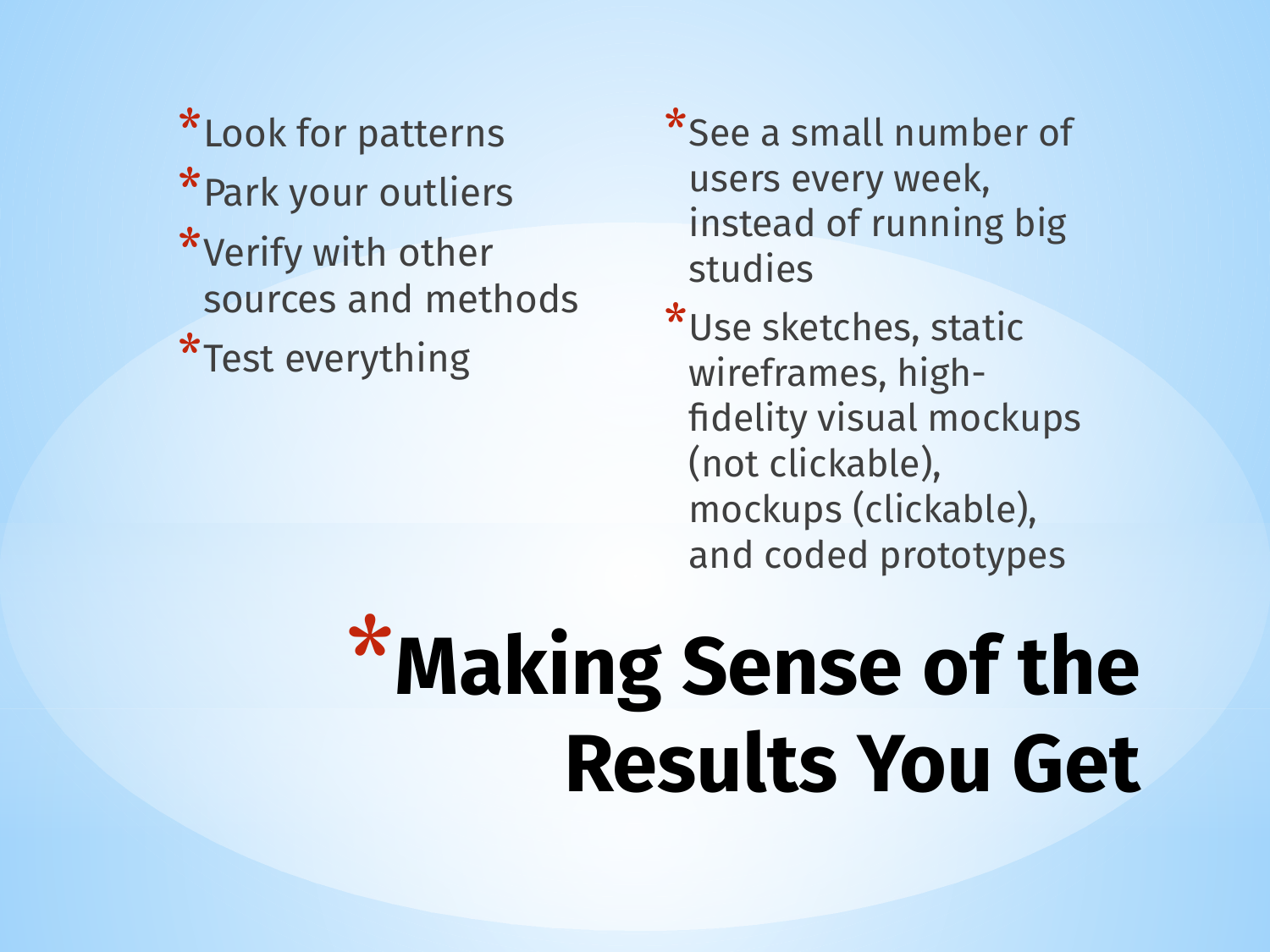

Look for patterns
Park your outliers
Verify with other sources and methods
Test everything

See a small number of users every week, instead of running big studies
Use sketches, static wireframes, high-fidelity visual mockups (not clickable), mockups (clickable), and coded prototypes
# Making Sense of the Results You Get